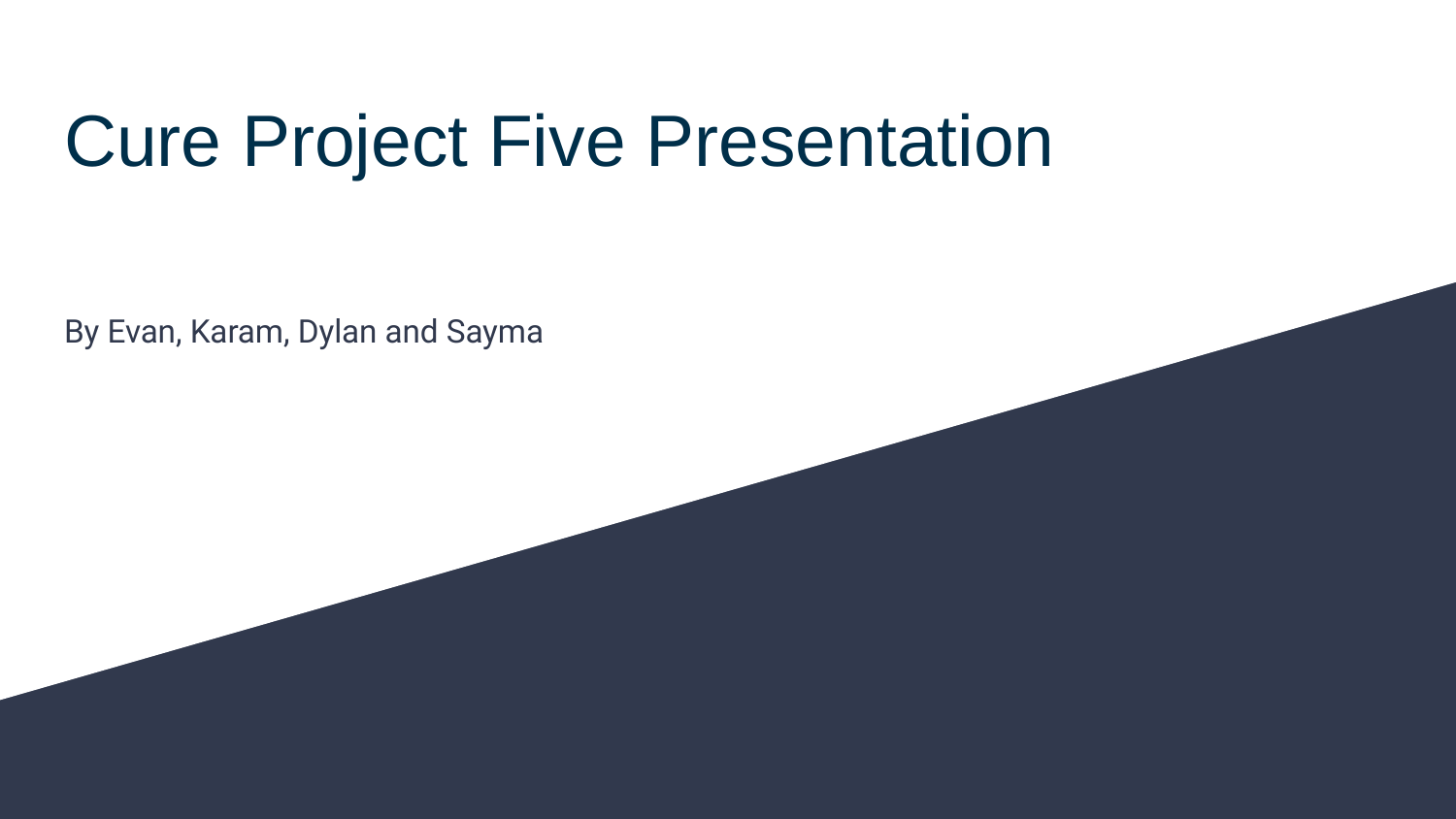

# Cure Project Five Presentation
By Evan, Karam, Dylan and Sayma